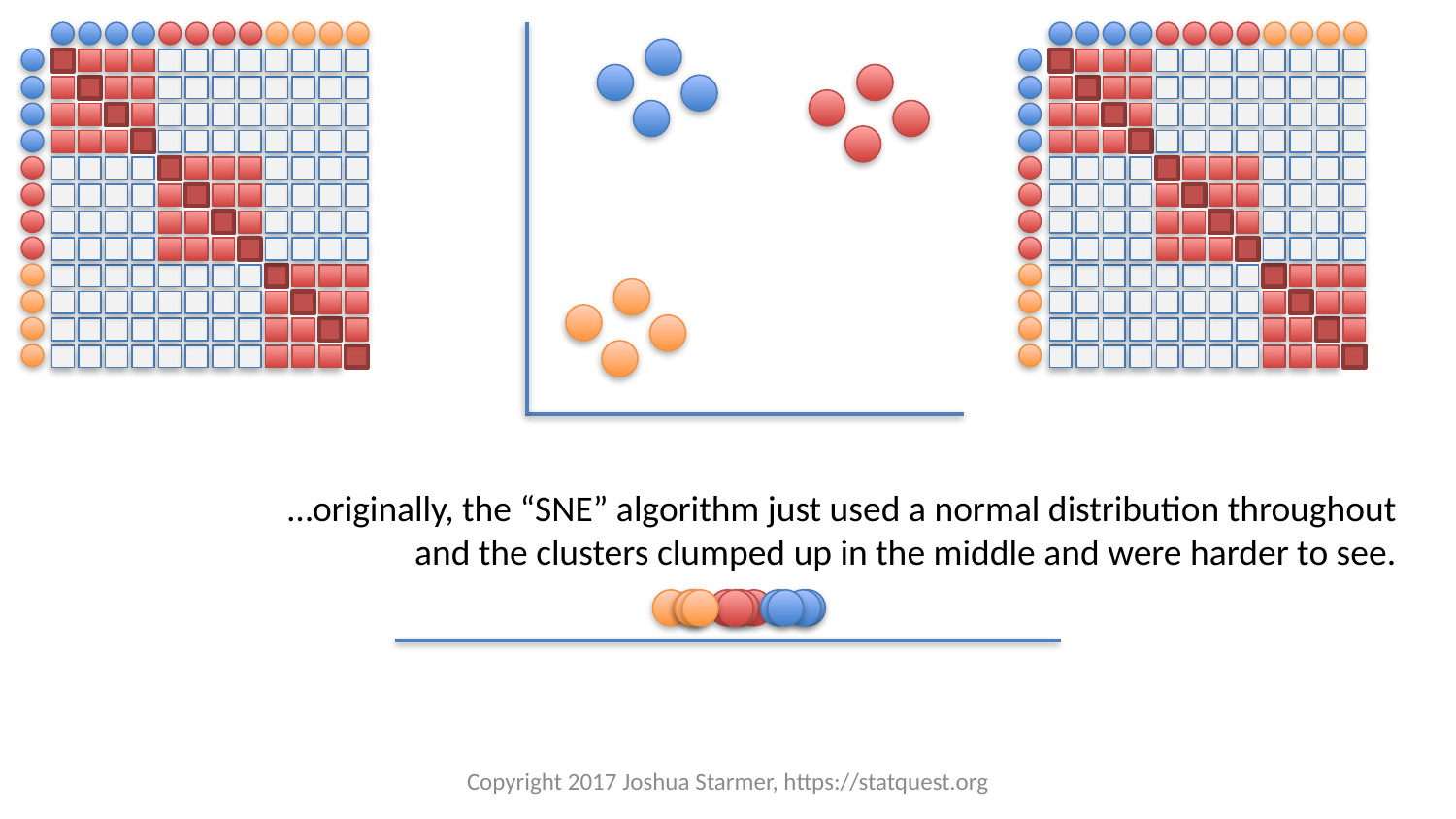

…originally, the “SNE” algorithm just used a normal distribution throughout and the clusters clumped up in the middle and were harder to see.

Copyright 2017 Joshua Starmer, https://statquest.org